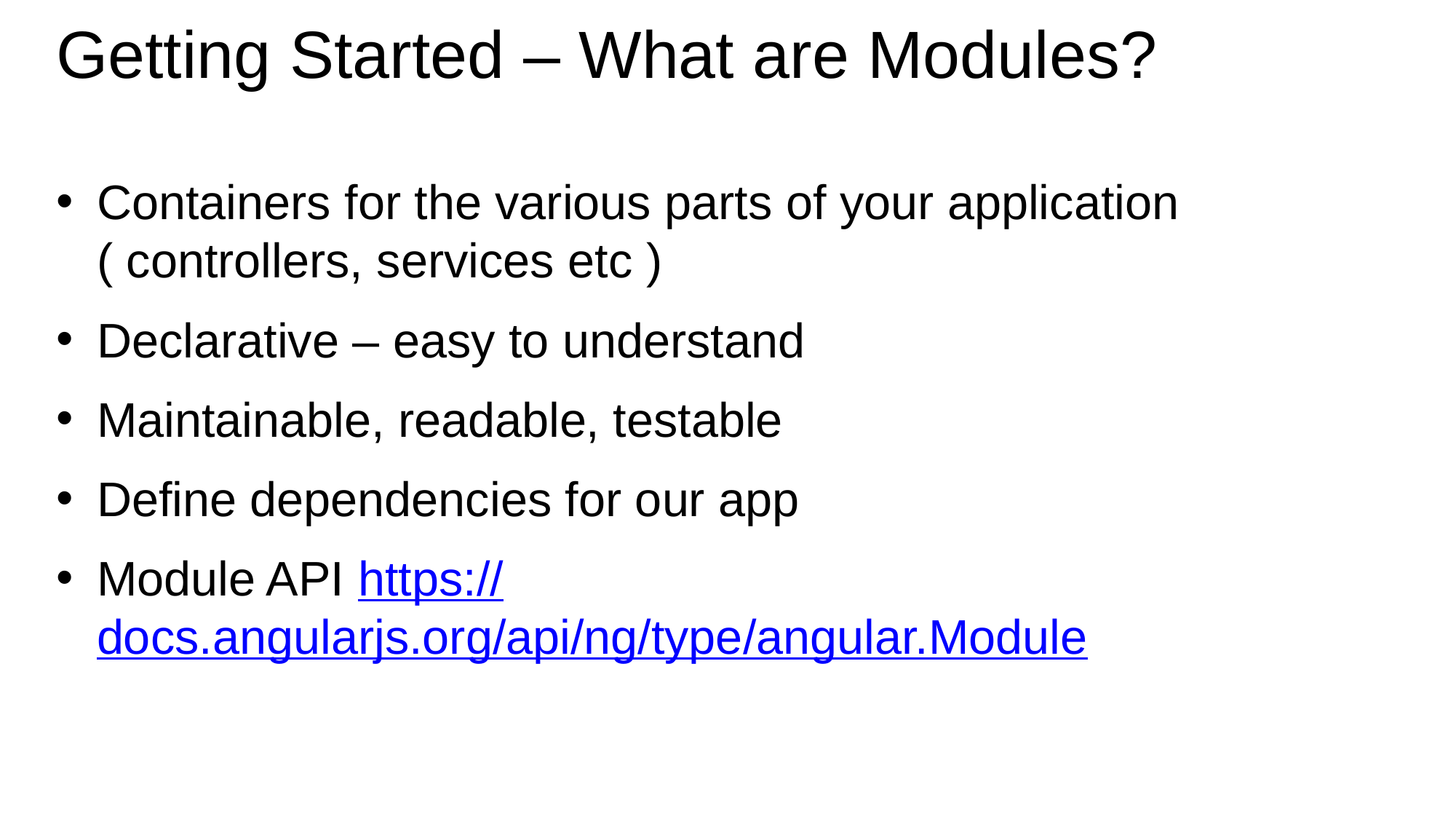

# Getting Started – What are Modules?
Containers for the various parts of your application ( controllers, services etc )
Declarative – easy to understand
Maintainable, readable, testable
Define dependencies for our app
Module API https://docs.angularjs.org/api/ng/type/angular.Module